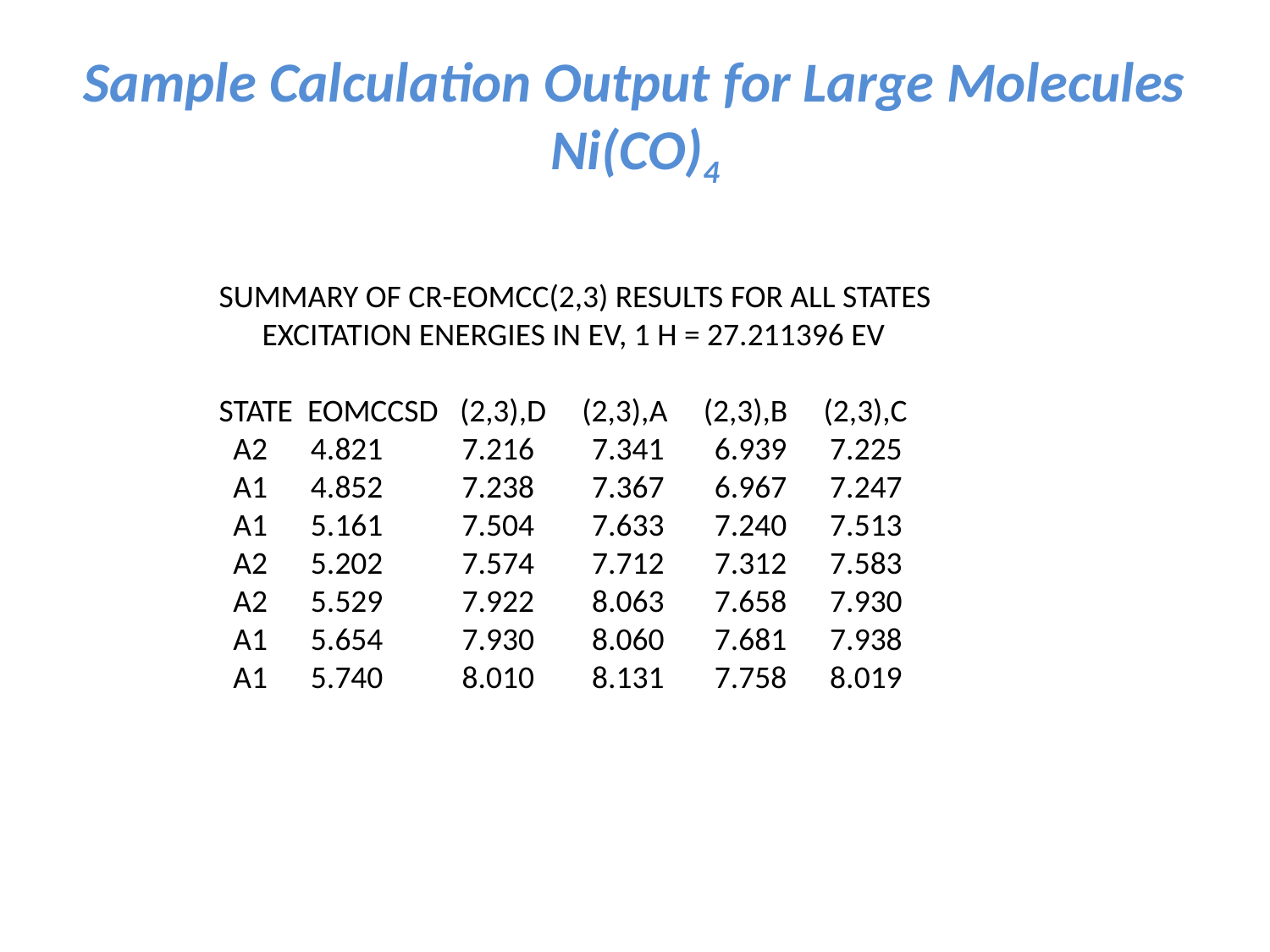

# Sample Calculation Output for Large Molecules Ni(CO)4
 SUMMARY OF CR-EOMCC(2,3) RESULTS FOR ALL STATES
       EXCITATION ENERGIES IN EV, 1 H = 27.211396 EV

 STATE  EOMCCSD   (2,3),D     (2,3),A     (2,3),B     (2,3),C
   A2      4.821           7.216        7.341       6.939      7.225
   A1      4.852           7.238        7.367       6.967      7.247
   A1      5.161           7.504        7.633       7.240      7.513
   A2      5.202           7.574        7.712       7.312      7.583
   A2      5.529           7.922        8.063       7.658      7.930
   A1      5.654           7.930        8.060       7.681      7.938
   A1      5.740           8.010        8.131       7.758      8.019